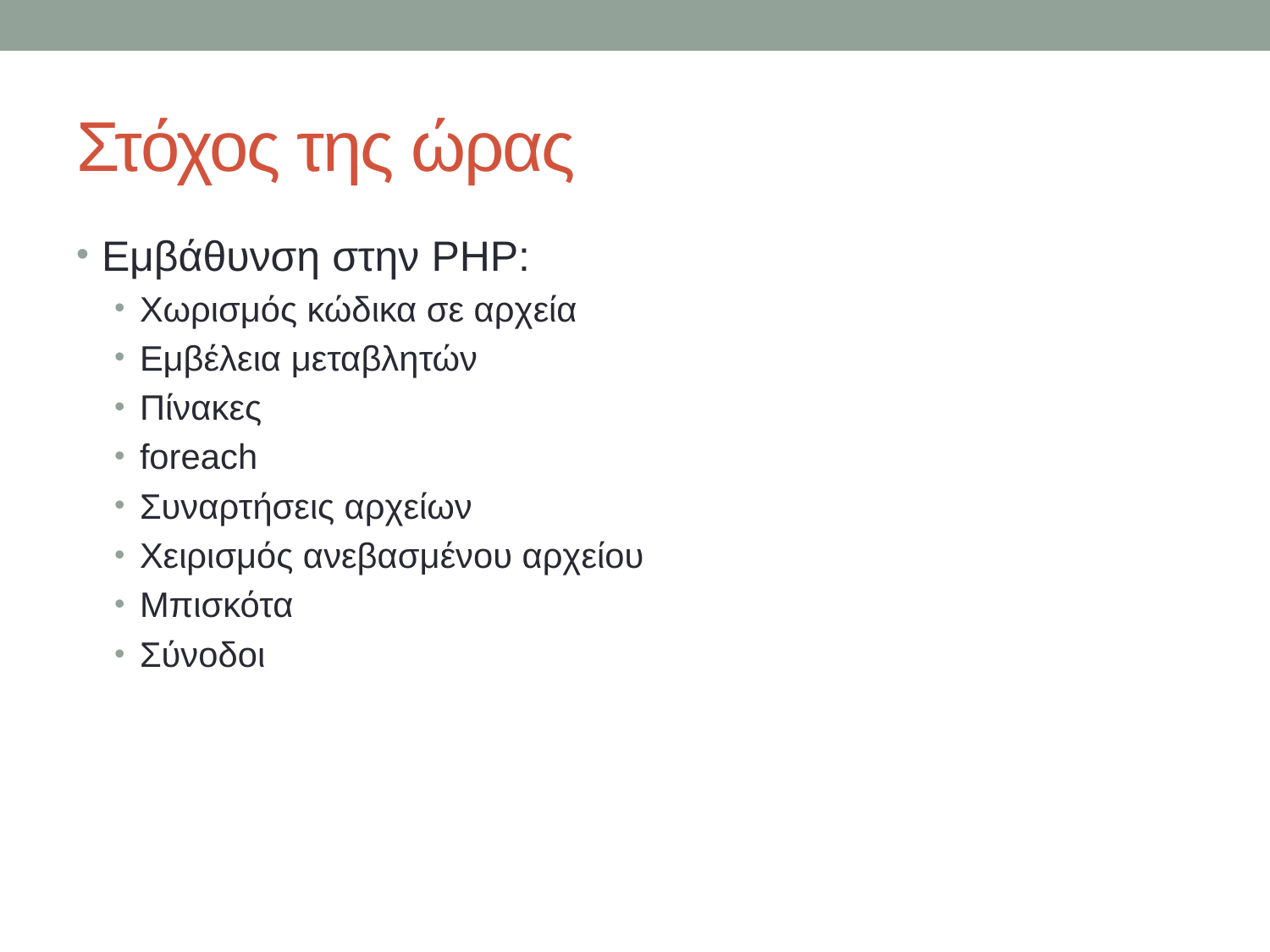

# Στόχος της ώρας
Εμβάθυνση στην PHP:
Χωρισμός κώδικα σε αρχεία
Εμβέλεια μεταβλητών
Πίνακες
foreach
Συναρτήσεις αρχείων
Χειρισμός ανεβασμένου αρχείου
Μπισκότα
Σύνοδοι